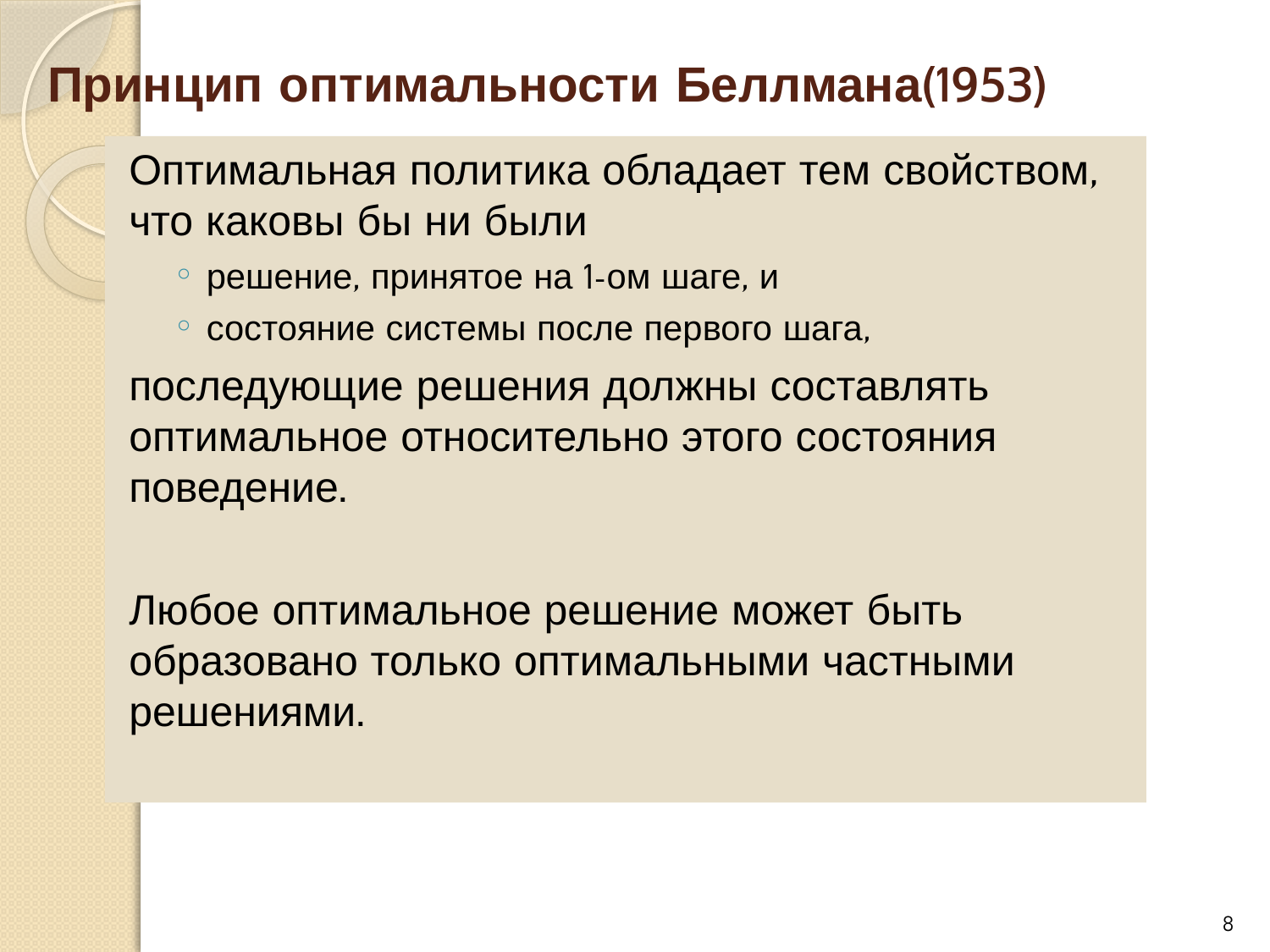

# Принцип оптимальности Беллмана(1953)
Оптимальная политика обладает тем свойством, что каковы бы ни были
решение, принятое на 1-ом шаге, и
состояние системы после первого шага,
последующие решения должны составлять оптимальное относительно этого состояния поведение.

Любое оптимальное решение может быть образовано только оптимальными частными решениями.
8